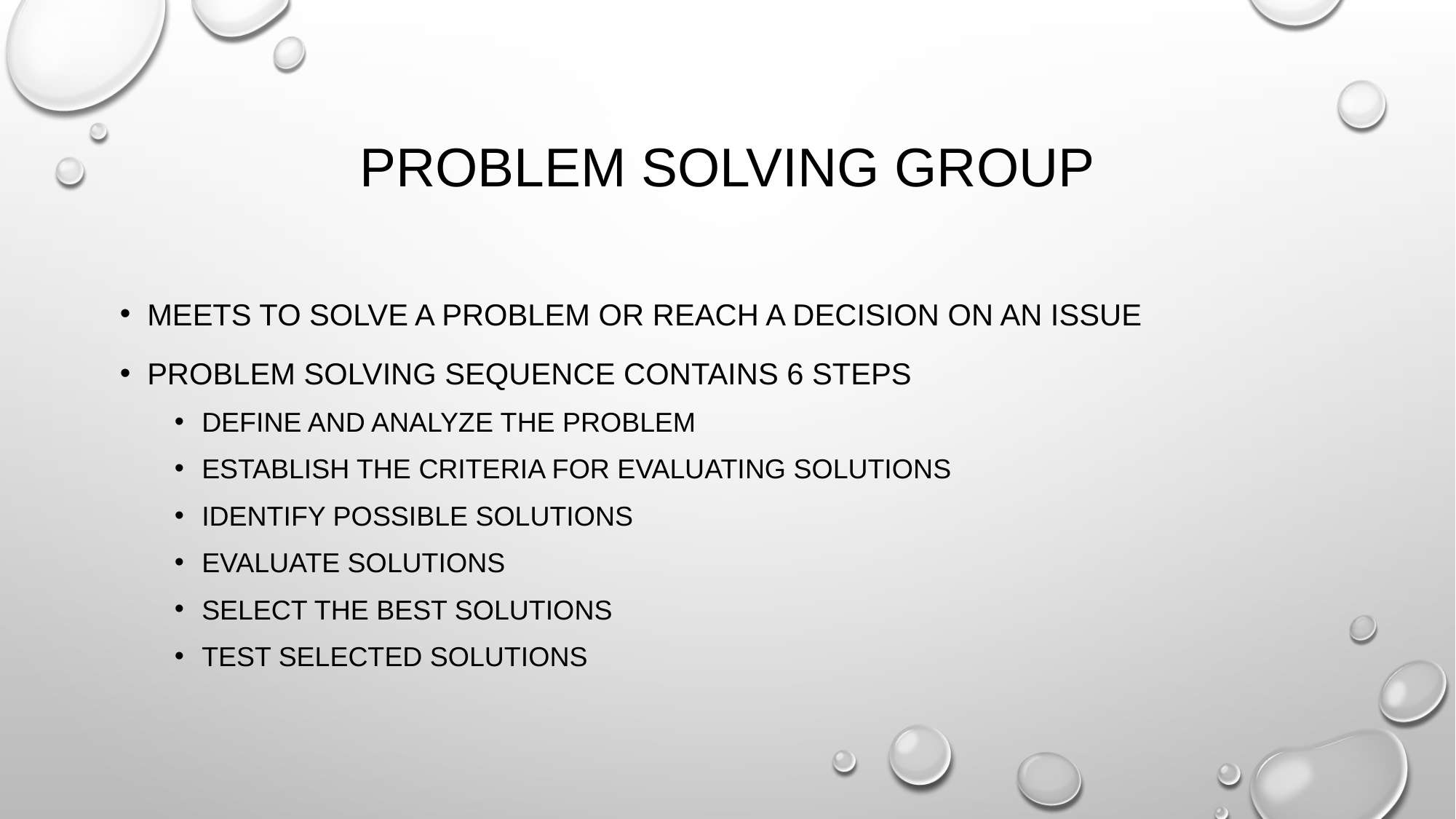

# Problem solving group
Meets to solve a problem or reach a decision on an issue
Problem solving sequence contains 6 steps
Define and analyze the problem
Establish the criteria for evaluating solutions
Identify possible solutions
Evaluate solutions
Select the best solutions
Test selected solutions